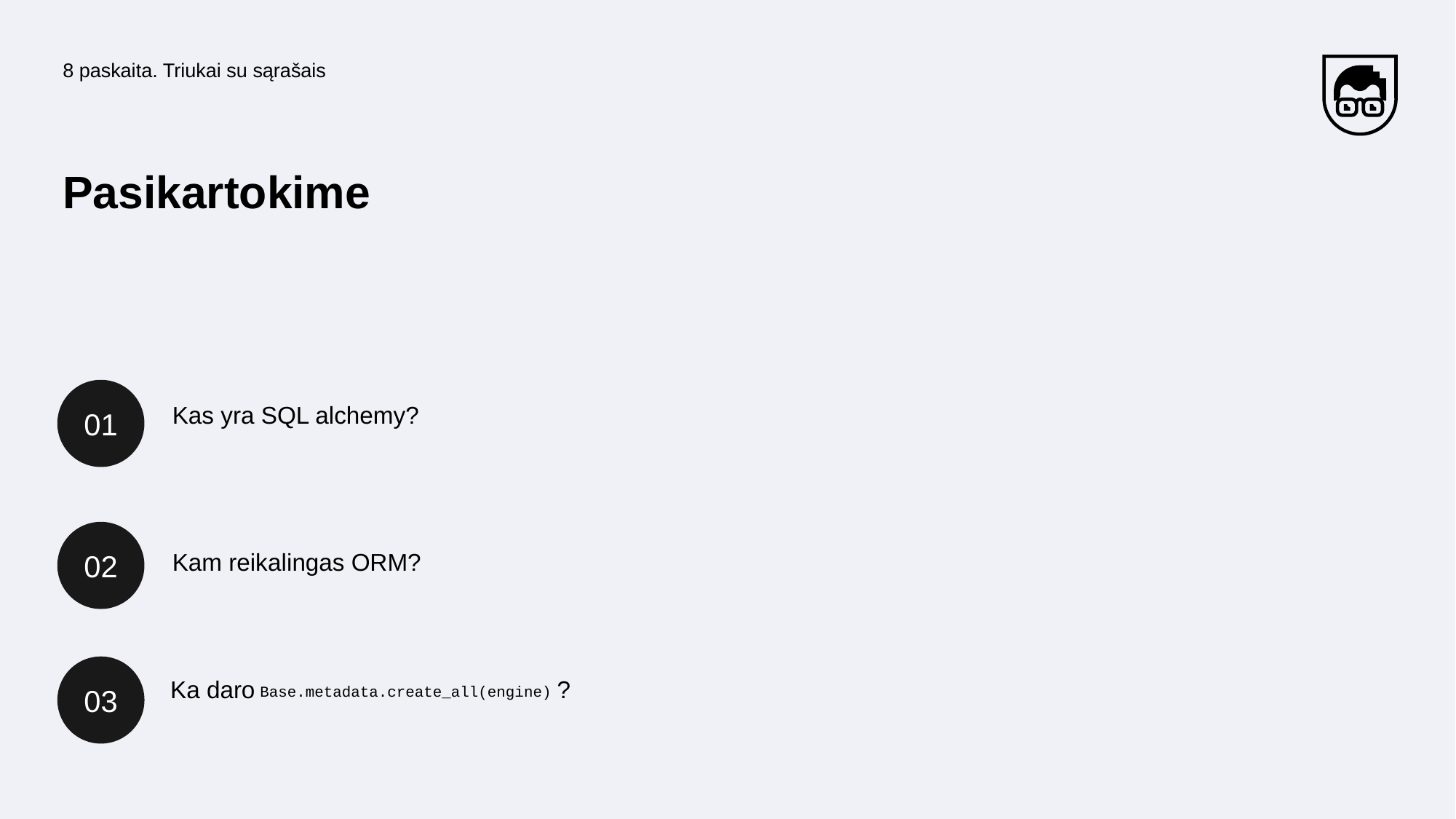

8 paskaita. Triukai su sąrašais
Pasikartokime

01
Kas yra SQL alchemy?

02
Kam reikalingas ORM?

03
Ka daro                                             ?
Base.metadata.create_all(engine)